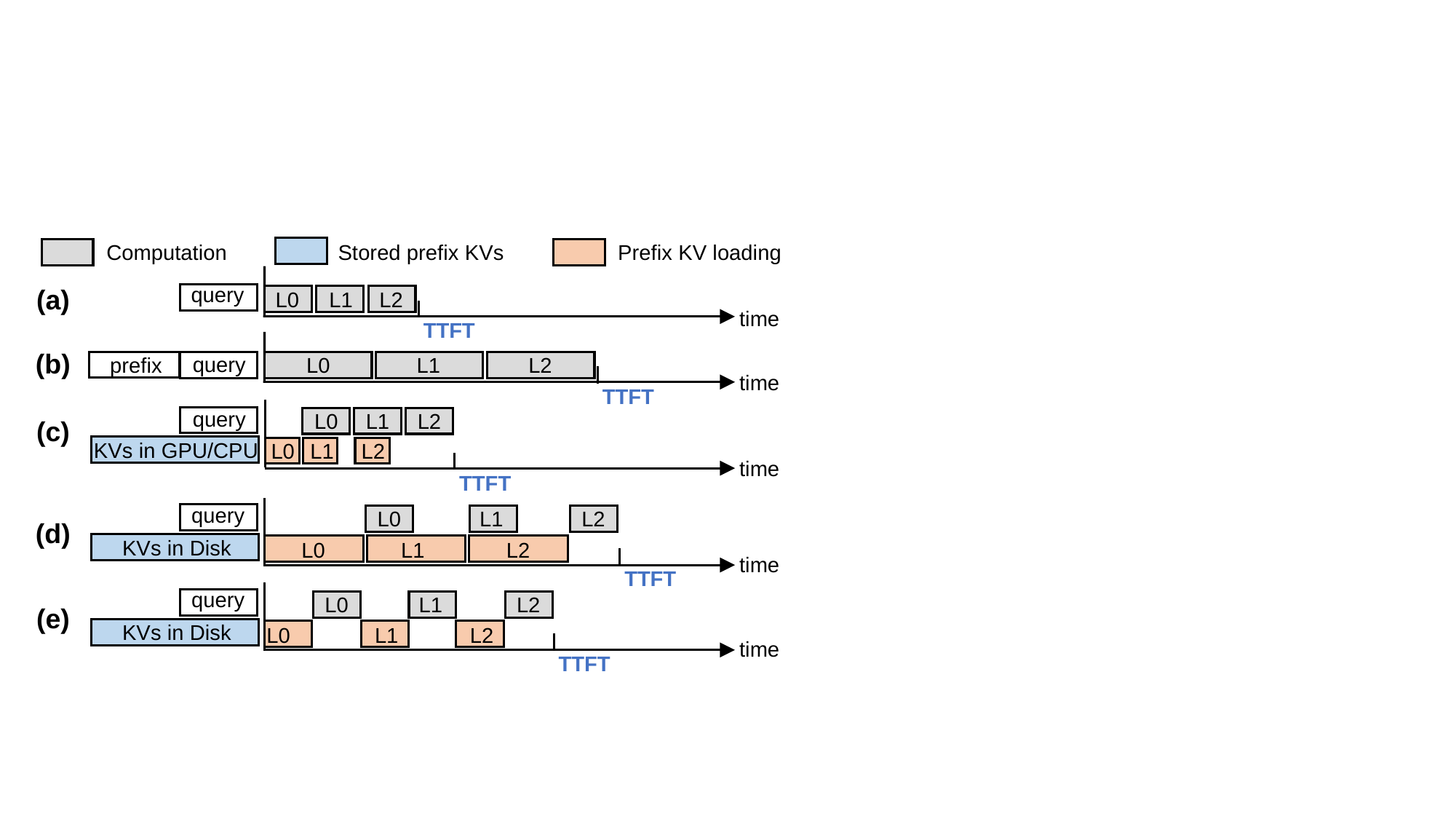

Computation

Stored prefix KVs

Prefix KV loading

query
(a)
L0
L1
L2

time
TTFT
(b)
query
prefix
L0
L1
L2

time
TTFT
query
L0
L1
L2

(c)
L0
L1
L2
KVs in GPU/CPU

time
TTFT
query
L0
L1
L2

(d)
KVs in Disk
L0
L1
L2

time
TTFT
query
L0

L1

L2

(e)
KVs in Disk
L0

L1

L2

time
TTFT